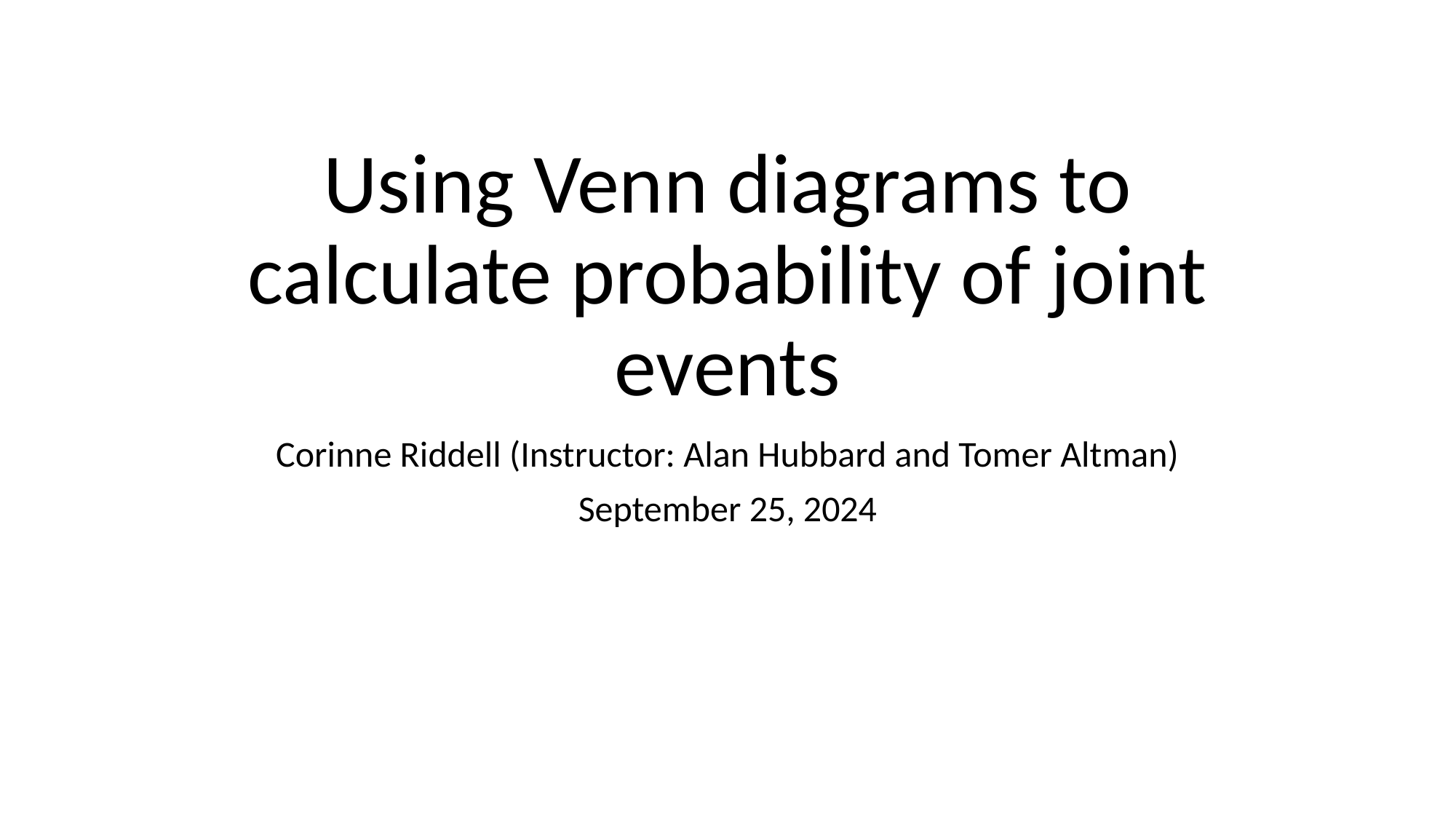

# Using Venn diagrams to calculate probability of joint events
Corinne Riddell (Instructor: Alan Hubbard and Tomer Altman)
September 25, 2024